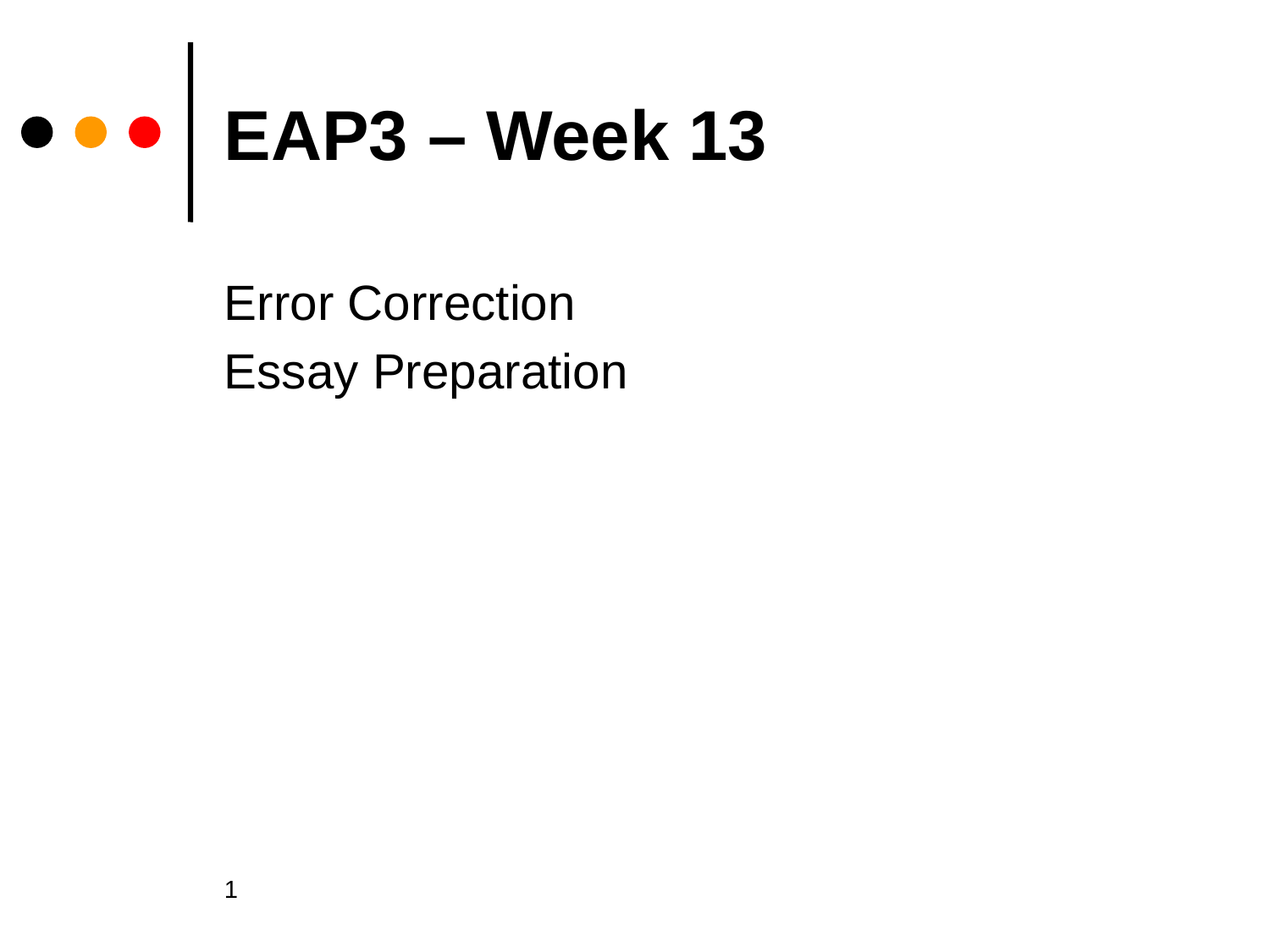

# EAP3 – Week 13
Error Correction
Essay Preparation

1